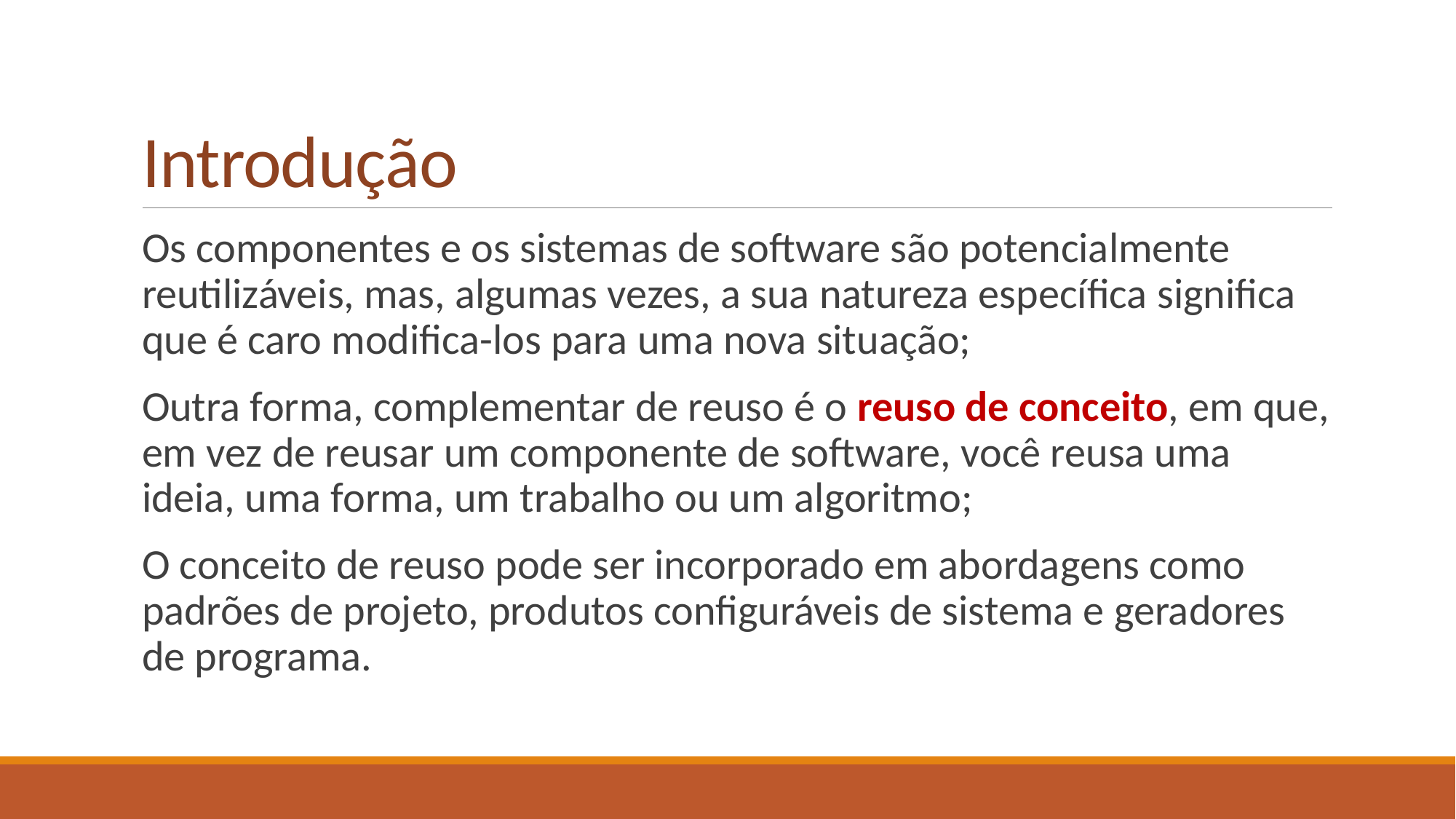

# Introdução
Os componentes e os sistemas de software são potencialmente reutilizáveis, mas, algumas vezes, a sua natureza específica significa que é caro modifica-los para uma nova situação;
Outra forma, complementar de reuso é o reuso de conceito, em que, em vez de reusar um componente de software, você reusa uma ideia, uma forma, um trabalho ou um algoritmo;
O conceito de reuso pode ser incorporado em abordagens como padrões de projeto, produtos configuráveis de sistema e geradores de programa.